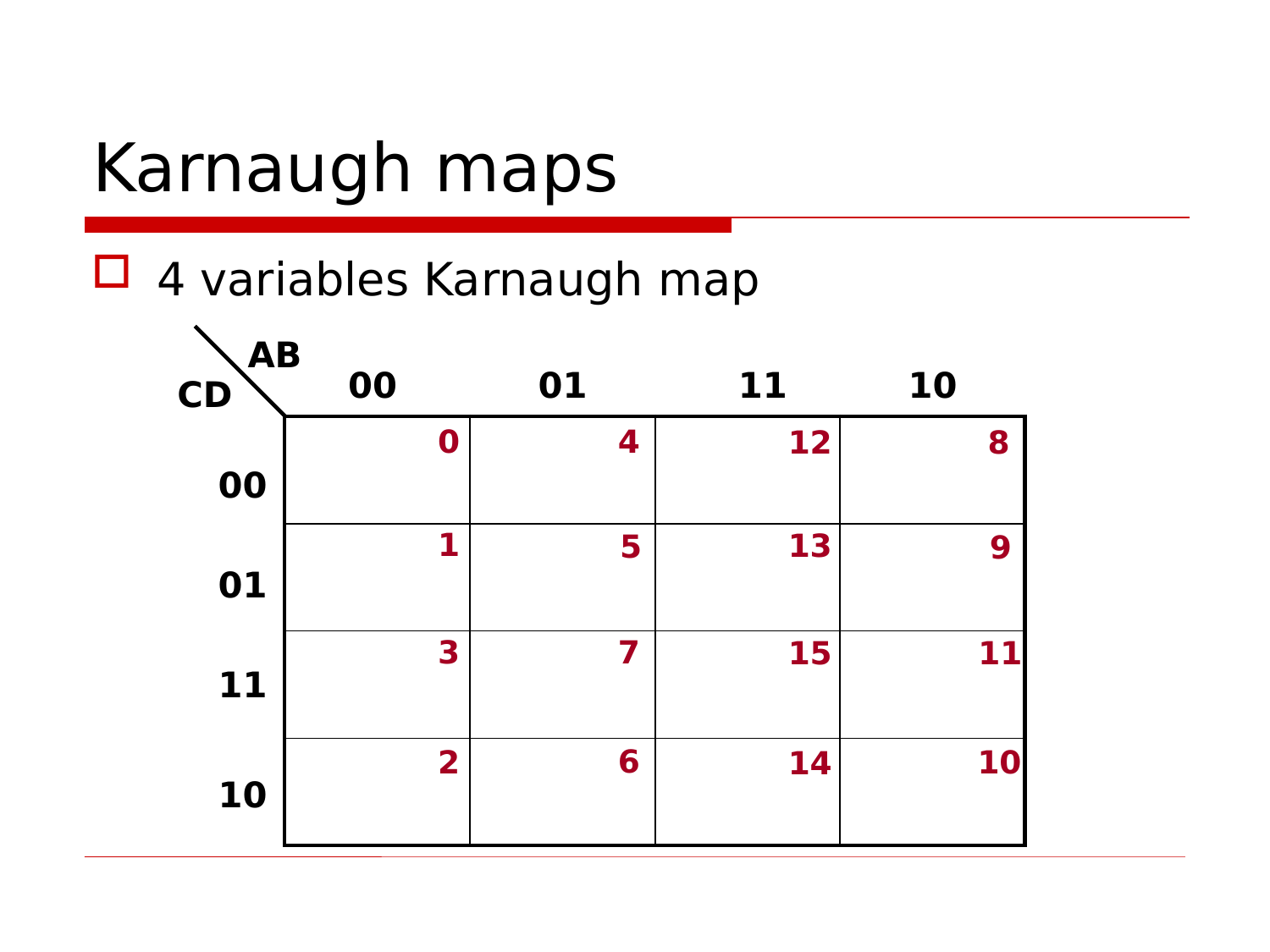

# Karnaugh maps
4 variables Karnaugh map

AB
00
01
11
10
CD
0
4
|  |  |  |  |
| --- | --- | --- | --- |
|  |  |  |  |
|  |  |  |  |
|  |  |  |  |
12
8
00
1
13
5
9
01
3
7
15
11
11
6
2
10
14
10